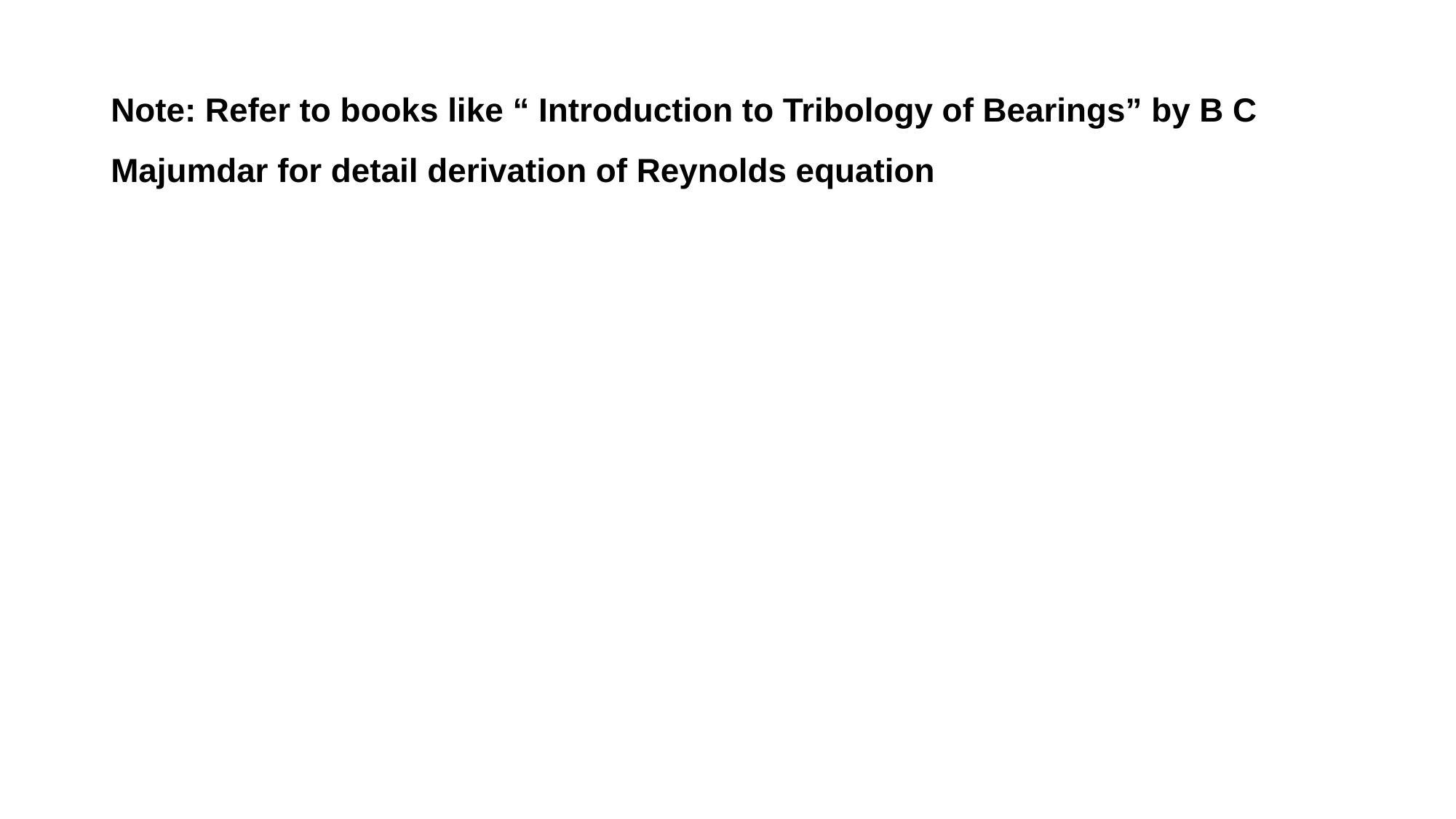

Note: Refer to books like “ Introduction to Tribology of Bearings” by B C Majumdar for detail derivation of Reynolds equation